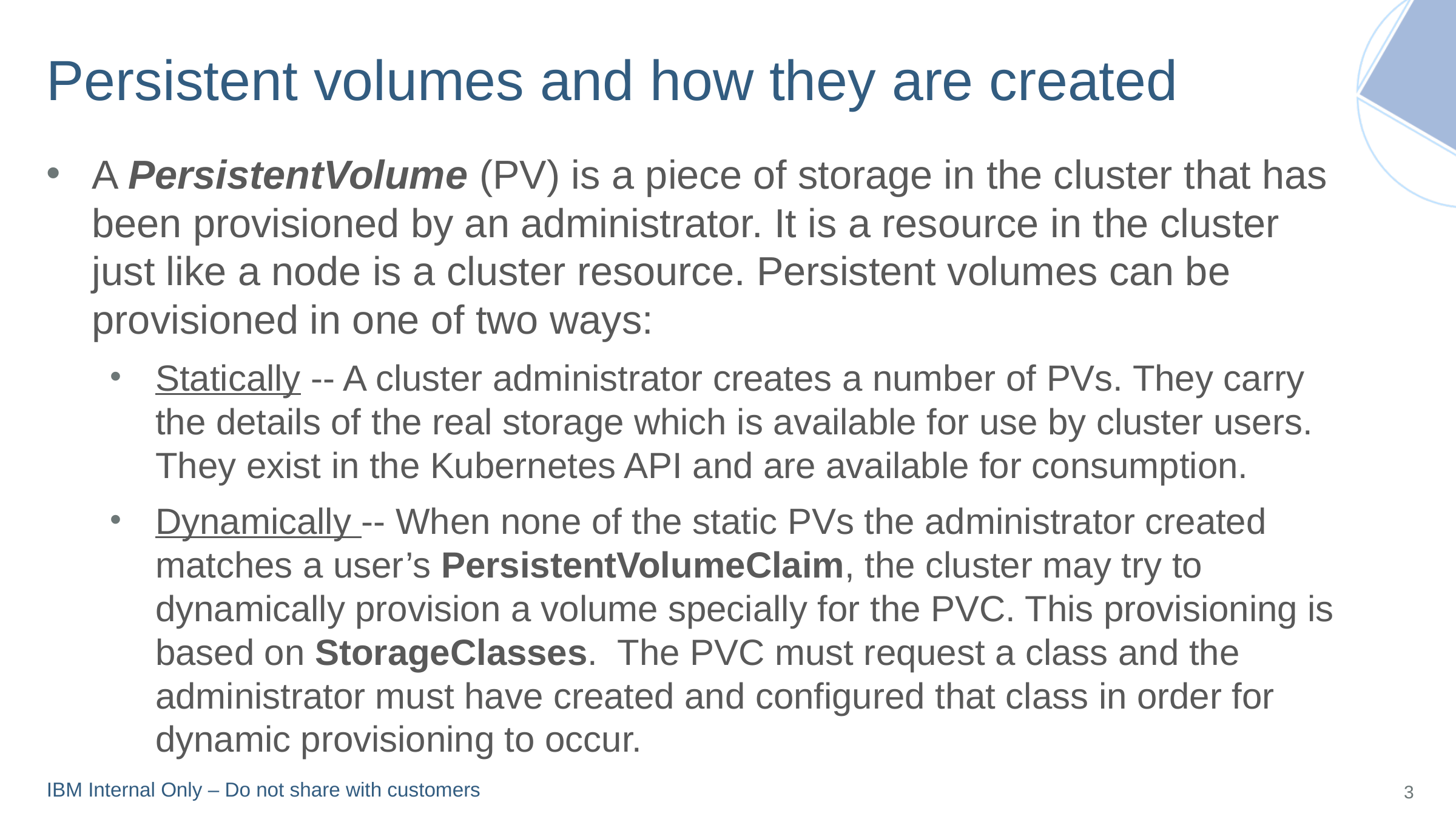

# Persistent volumes and how they are created
A PersistentVolume (PV) is a piece of storage in the cluster that has been provisioned by an administrator. It is a resource in the cluster just like a node is a cluster resource. Persistent volumes can be provisioned in one of two ways:
Statically -- A cluster administrator creates a number of PVs. They carry the details of the real storage which is available for use by cluster users. They exist in the Kubernetes API and are available for consumption.
Dynamically -- When none of the static PVs the administrator created matches a user’s PersistentVolumeClaim, the cluster may try to dynamically provision a volume specially for the PVC. This provisioning is based on StorageClasses.  The PVC must request a class and the administrator must have created and configured that class in order for dynamic provisioning to occur.
3